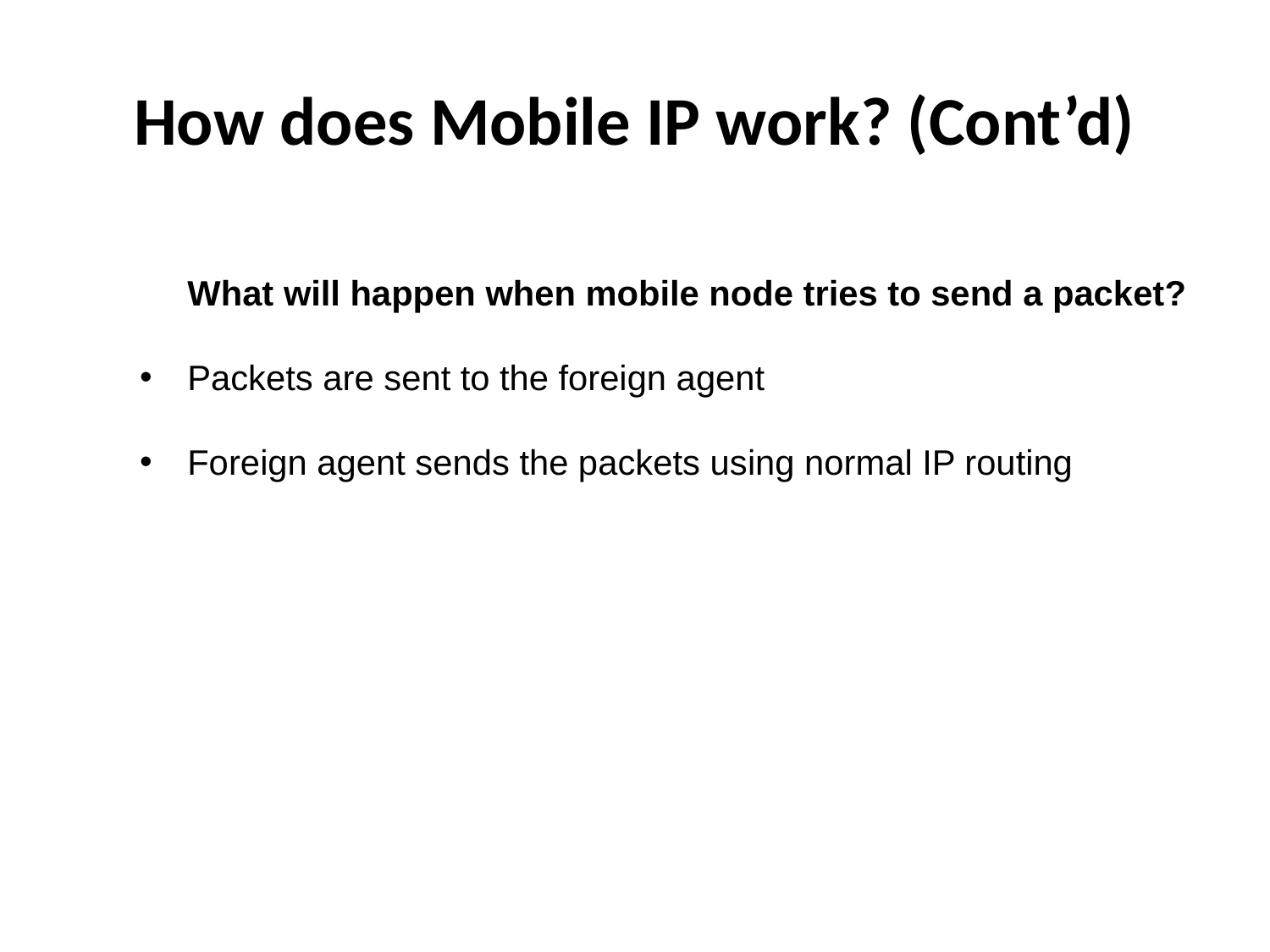

# How does Mobile IP work? (Cont’d)
	What will happen when mobile node tries to send a packet?

Packets are sent to the foreign agent

Foreign agent sends the packets using normal IP routing